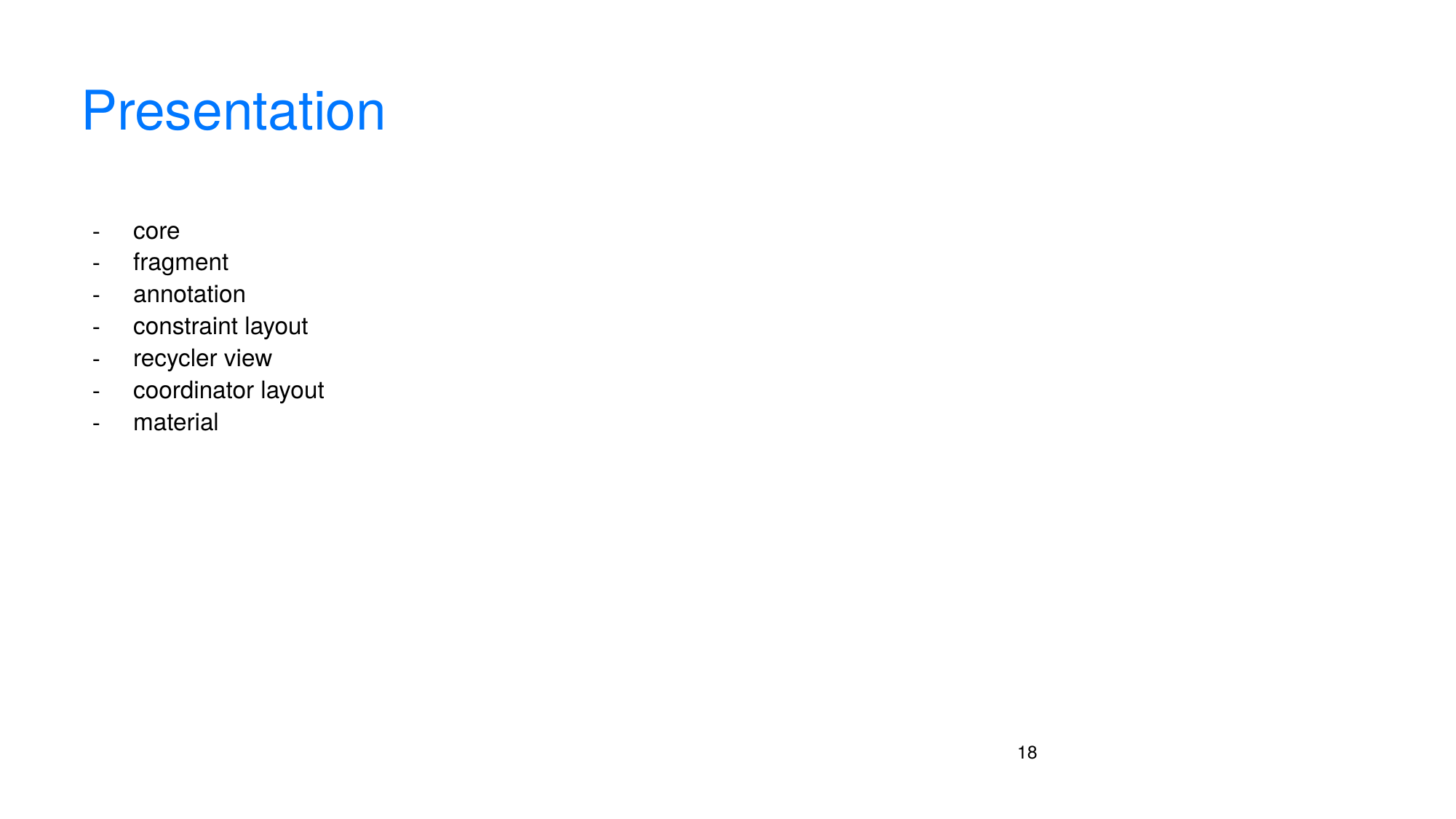

# Presentation
core
fragment
annotation
constraint layout
recycler view
coordinator layout
material

18